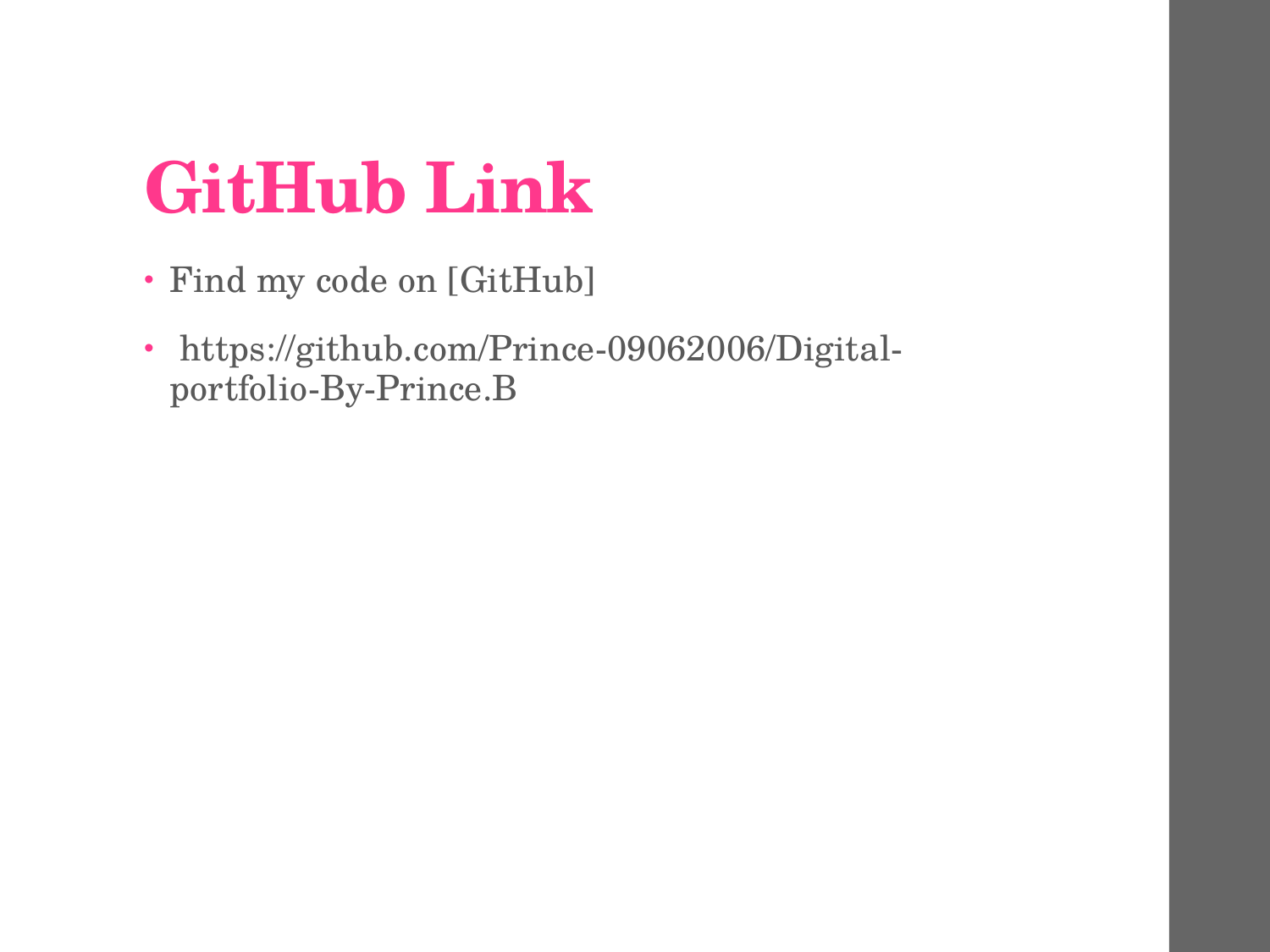

# GitHub Link
Find my code on [GitHub]
 https://github.com/Prince-09062006/Digital-portfolio-By-Prince.B